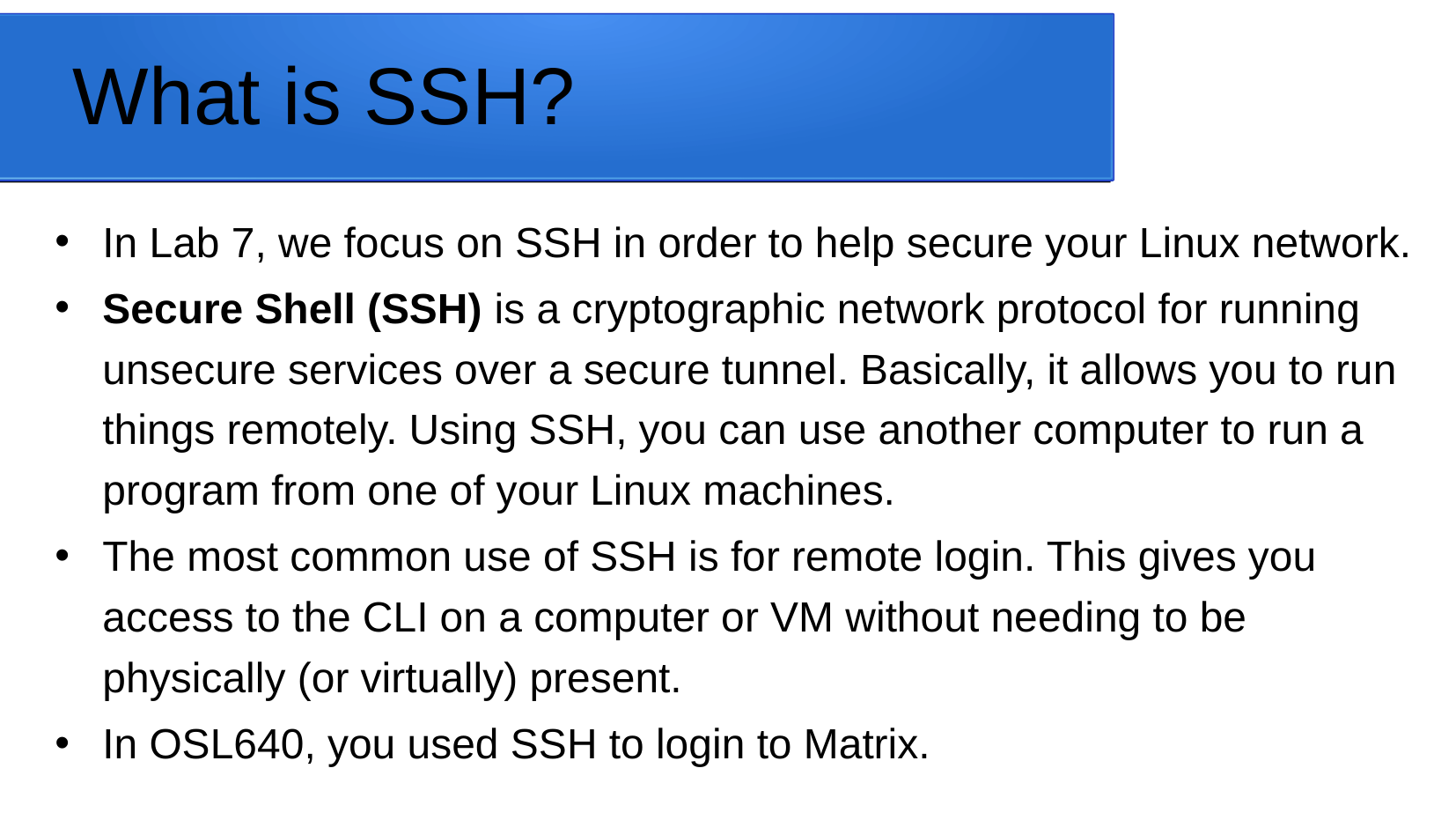

# What is SSH?
In Lab 7, we focus on SSH in order to help secure your Linux network.
Secure Shell (SSH) is a cryptographic network protocol for running unsecure services over a secure tunnel. Basically, it allows you to run things remotely. Using SSH, you can use another computer to run a program from one of your Linux machines.
The most common use of SSH is for remote login. This gives you access to the CLI on a computer or VM without needing to be physically (or virtually) present.
In OSL640, you used SSH to login to Matrix.